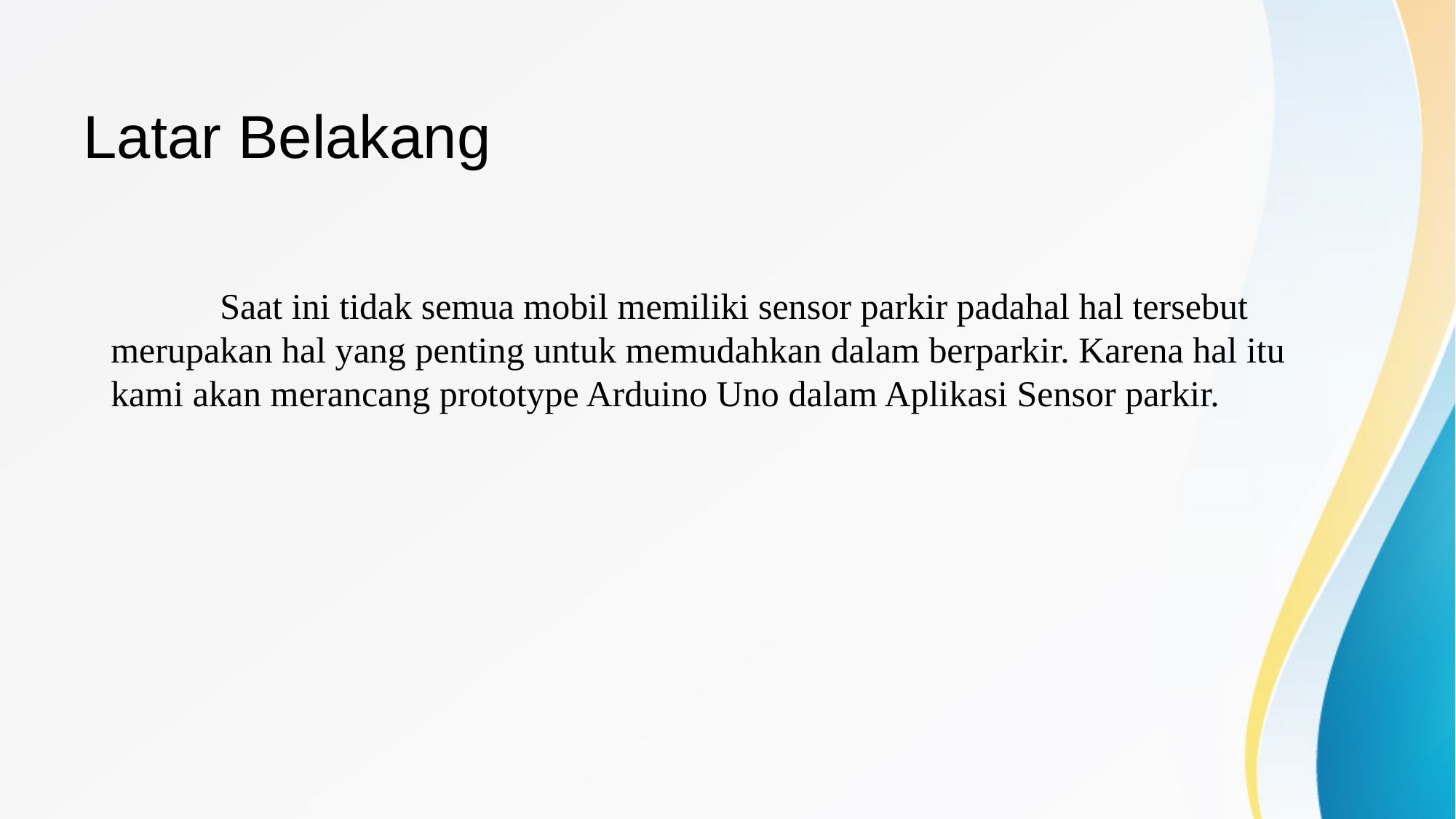

# Latar Belakang
	Saat ini tidak semua mobil memiliki sensor parkir padahal hal tersebut merupakan hal yang penting untuk memudahkan dalam berparkir. Karena hal itu kami akan merancang prototype Arduino Uno dalam Aplikasi Sensor parkir.